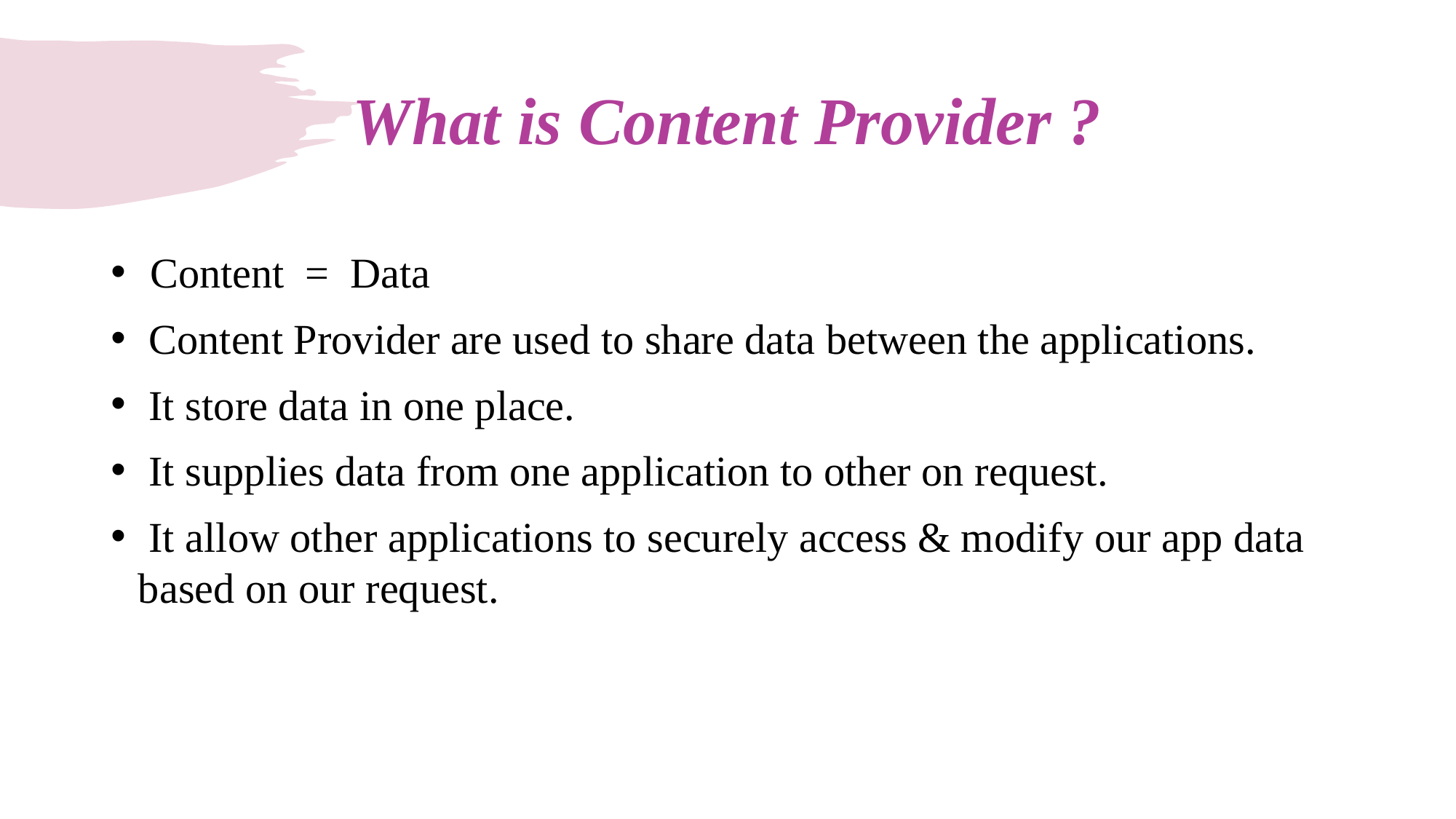

# What is Content Provider ?
 Content  =  Data
 Content Provider are used to share data between the applications.
 It store data in one place.
 It supplies data from one application to other on request.
 It allow other applications to securely access & modify our app data based on our request.